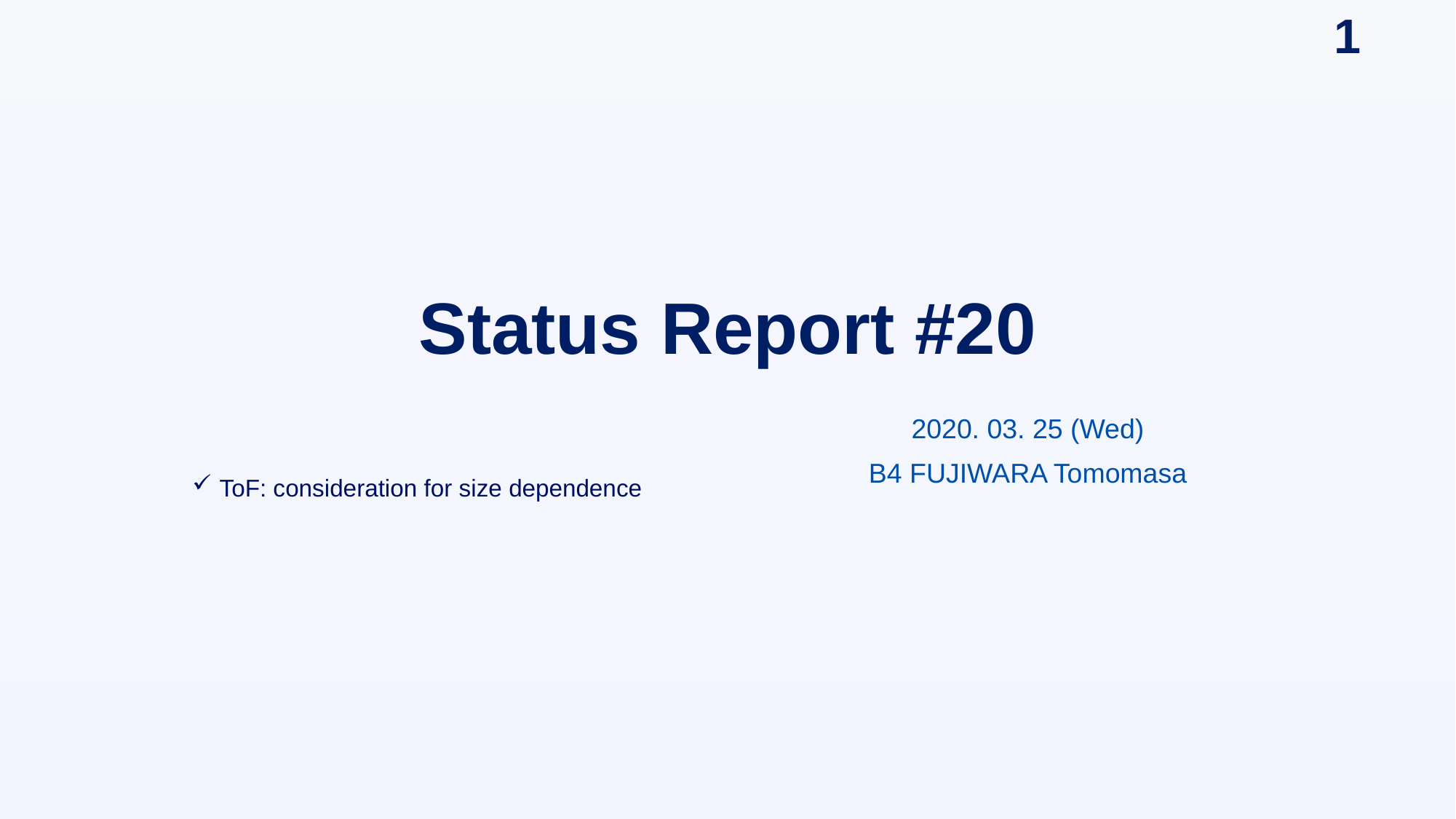

# Status Report #20

2020. 03. 25 (Wed)
B4 FUJIWARA Tomomasa
ToF: consideration for size dependence